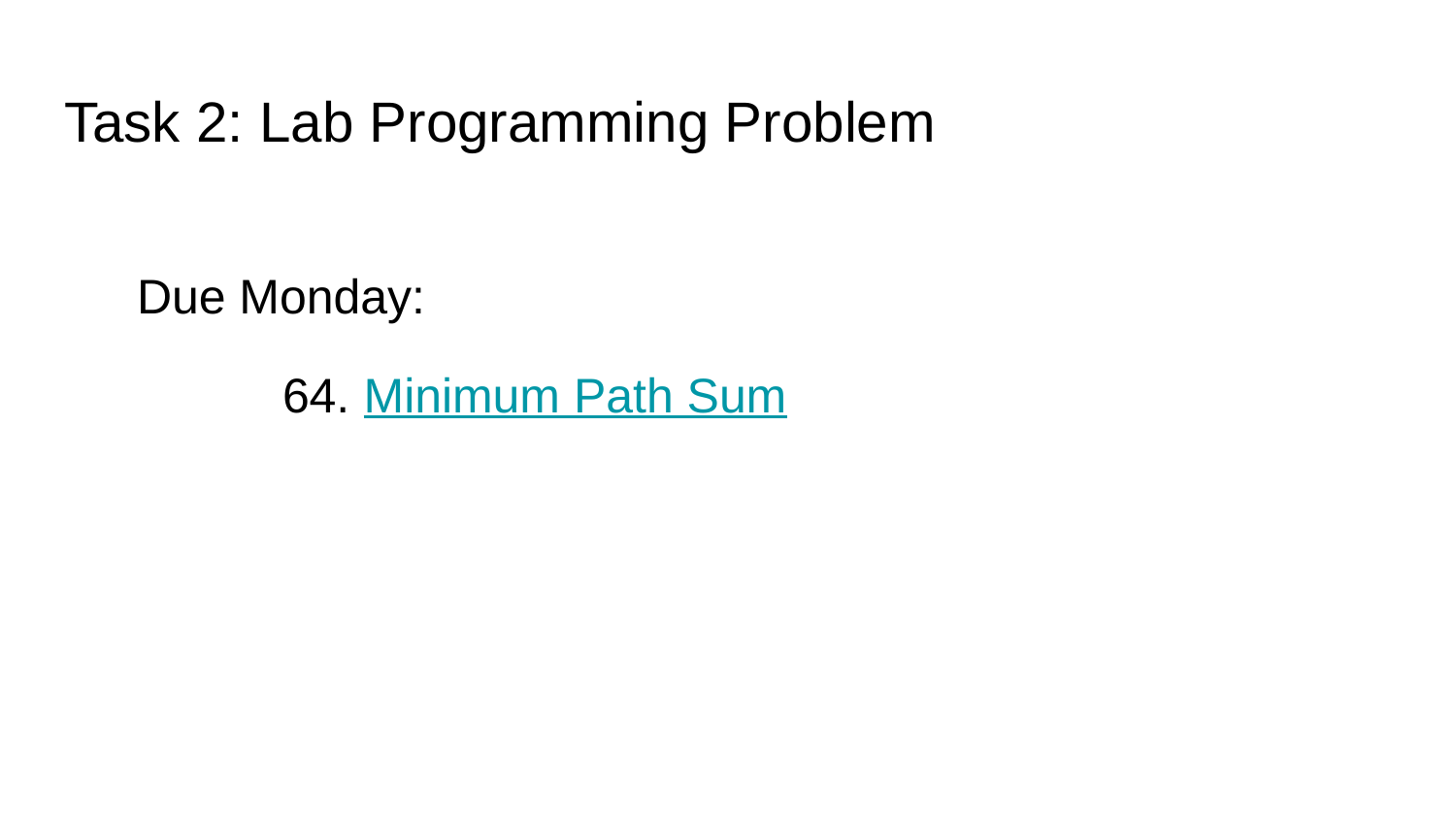

# Task 2: Lab Programming Problem

Due Monday:
	64. Minimum Path Sum